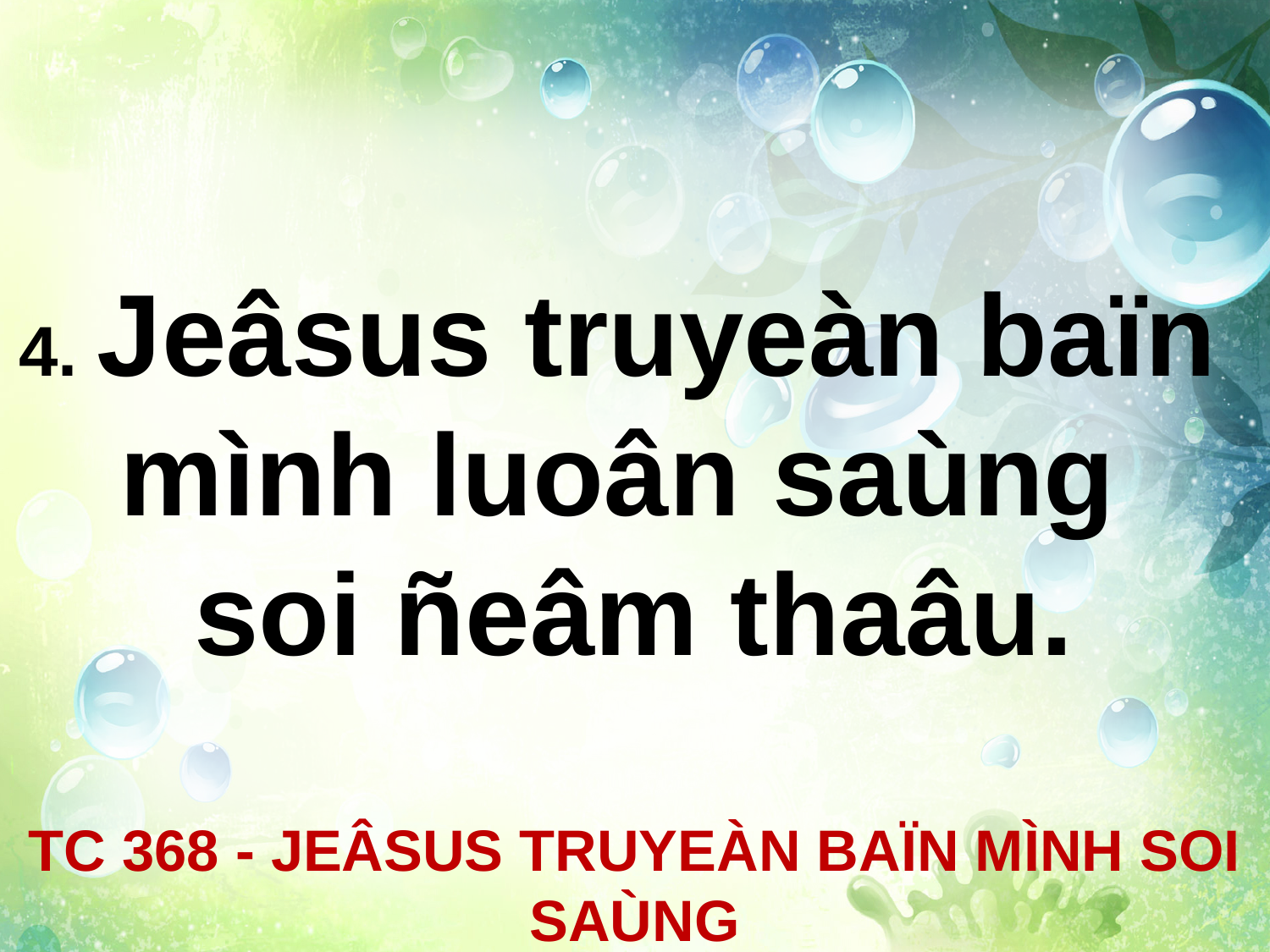

4. Jeâsus truyeàn baïn
mình luoân saùng
soi ñeâm thaâu.
TC 368 - JEÂSUS TRUYEÀN BAÏN MÌNH SOI SAÙNG